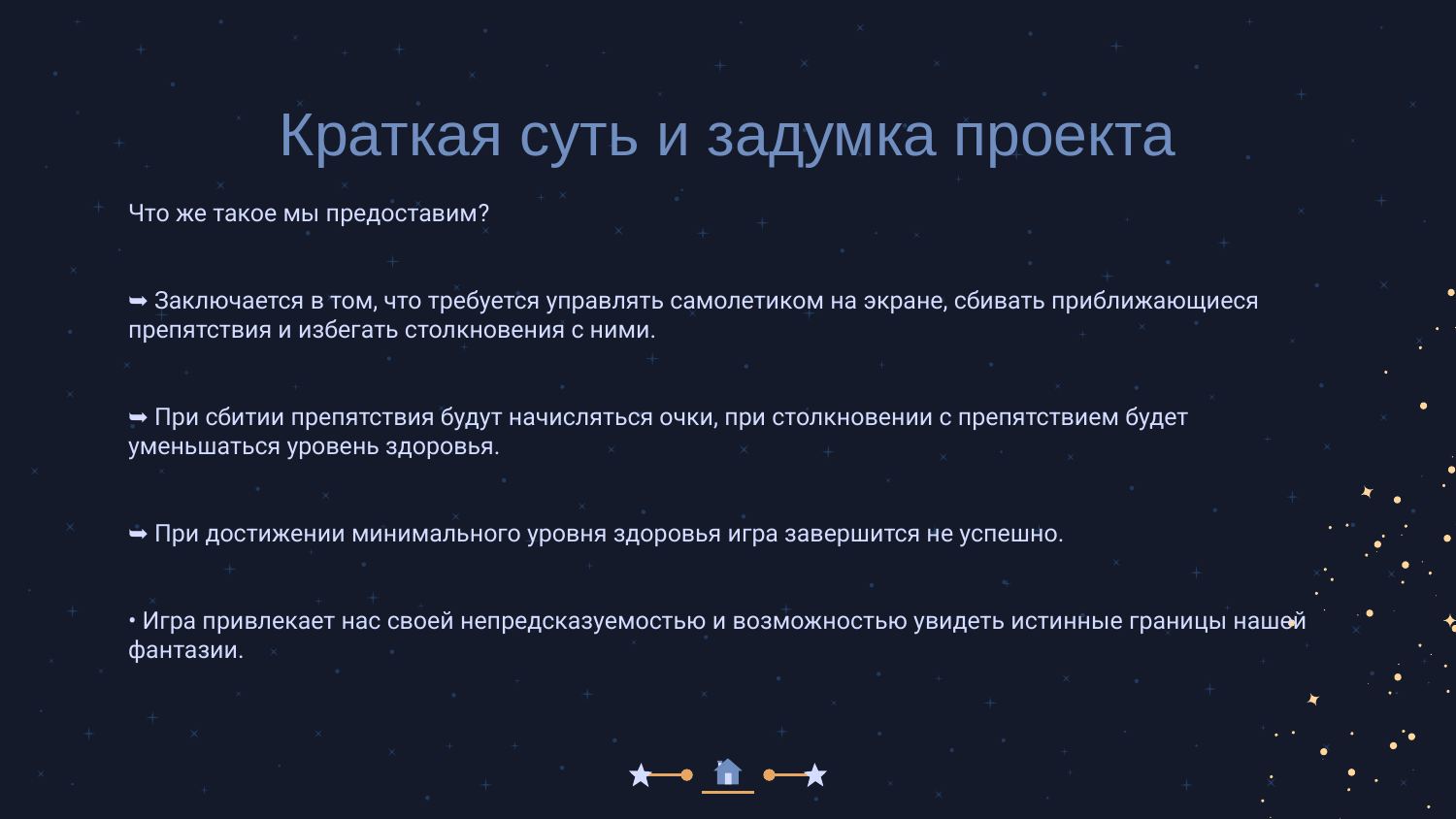

# Краткая суть и задумка проекта
Что же такое мы предоставим?
➥ Заключается в том, что требуется управлять самолетиком на экране, сбивать приближающиеся препятствия и избегать столкновения с ними.

➥ При сбитии препятствия будут начисляться очки, при столкновении с препятствием будет уменьшаться уровень здоровья.

➥ При достижении минимального уровня здоровья игра завершится не успешно.

• Игра привлекает нас своей непредсказуемостью и возможностью увидеть истинные границы нашей фантазии.